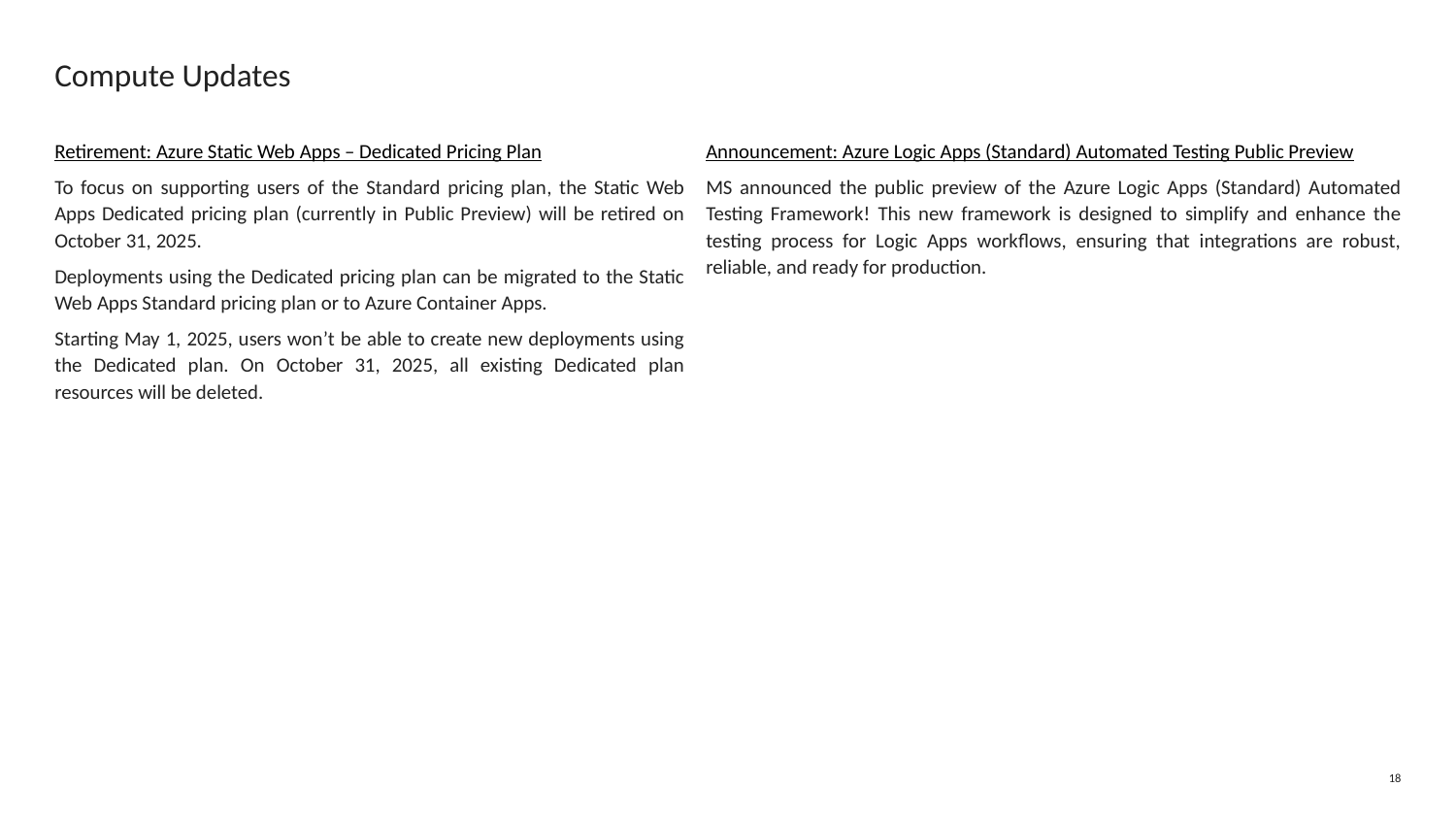

# Compute Updates
Retirement: Azure Static Web Apps – Dedicated Pricing Plan
To focus on supporting users of the Standard pricing plan, the Static Web Apps Dedicated pricing plan (currently in Public Preview) will be retired on October 31, 2025.
Deployments using the Dedicated pricing plan can be migrated to the Static Web Apps Standard pricing plan or to Azure Container Apps.
Starting May 1, 2025, users won’t be able to create new deployments using the Dedicated plan. On October 31, 2025, all existing Dedicated plan resources will be deleted.
Announcement: Azure Logic Apps (Standard) Automated Testing Public Preview
MS announced the public preview of the Azure Logic Apps (Standard) Automated Testing Framework! This new framework is designed to simplify and enhance the testing process for Logic Apps workflows, ensuring that integrations are robust, reliable, and ready for production.